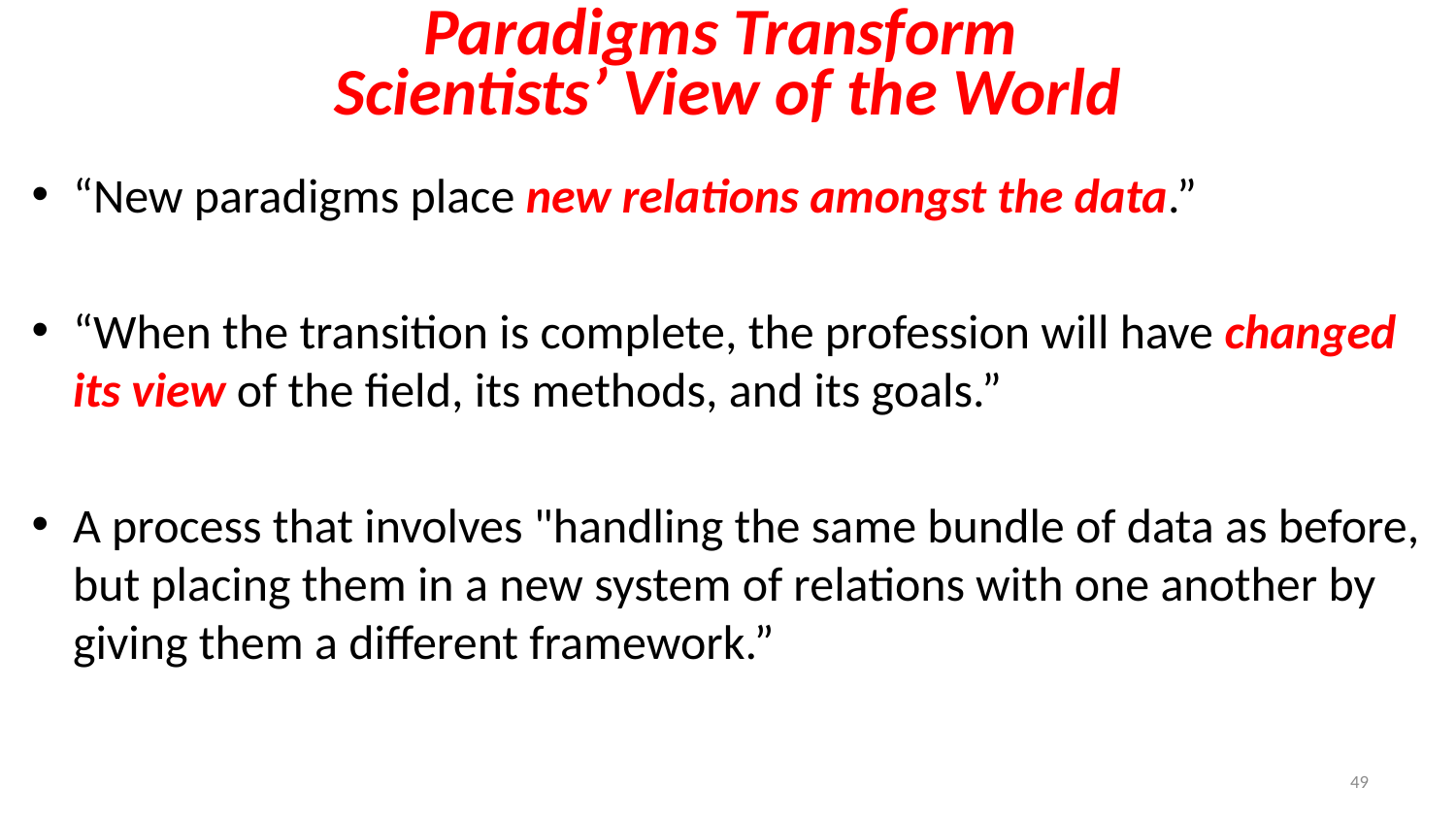

# Paradigms Transform Scientists’ View of the World
“New paradigms place new relations amongst the data.”

“When the transition is complete, the profession will have changed its view of the field, its methods, and its goals.”

A process that involves "handling the same bundle of data as before, but placing them in a new system of relations with one another by giving them a different framework.”

49